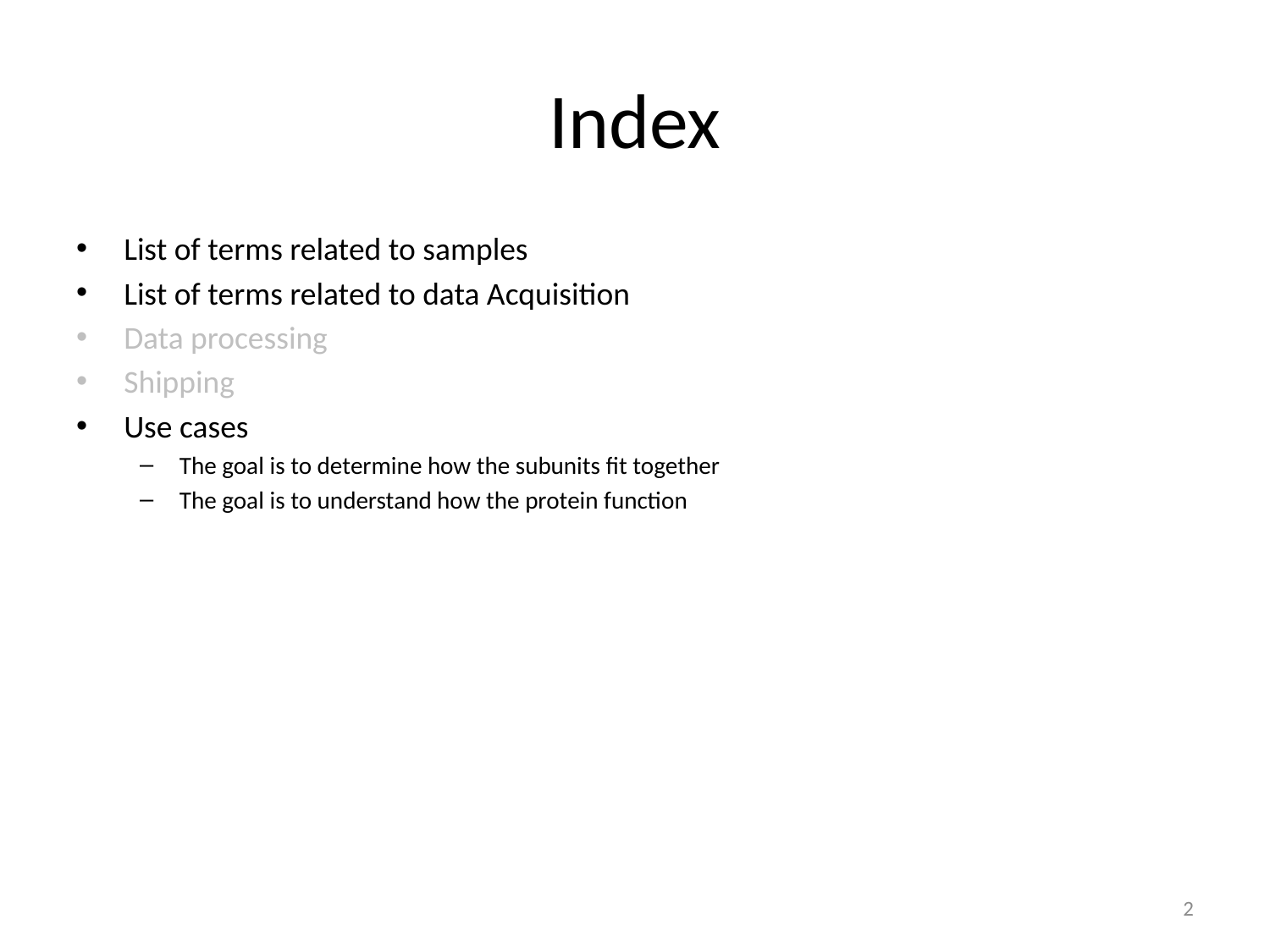

# Index
List of terms related to samples
List of terms related to data Acquisition
Data processing
Shipping
Use cases
The goal is to determine how the subunits fit together
The goal is to understand how the protein function
2